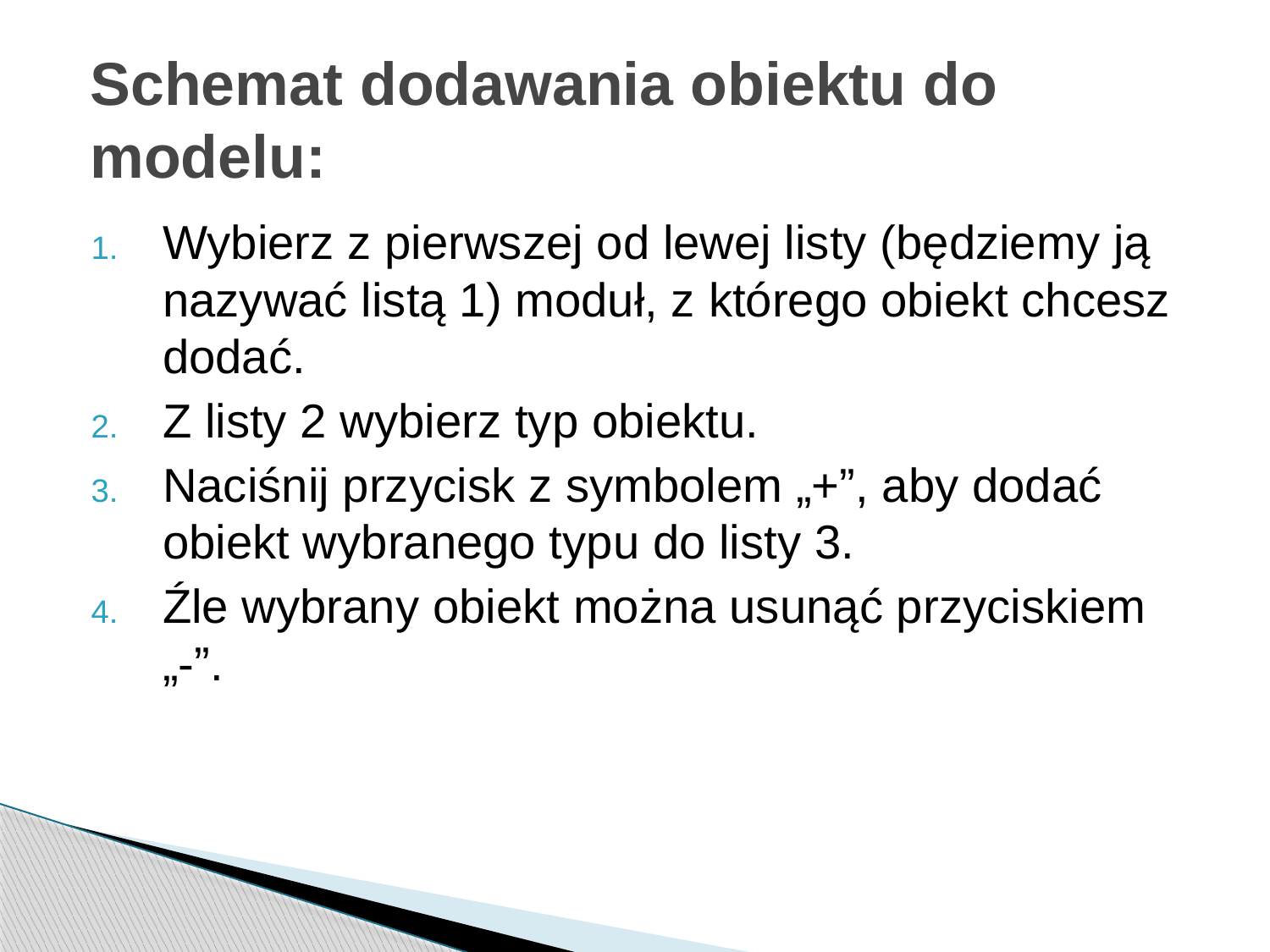

# Schemat dodawania obiektu do modelu:
Wybierz z pierwszej od lewej listy (będziemy ją nazywać listą 1) moduł, z którego obiekt chcesz dodać.
Z listy 2 wybierz typ obiektu.
Naciśnij przycisk z symbolem „+”, aby dodać obiekt wybranego typu do listy 3.
Źle wybrany obiekt można usunąć przyciskiem „-”.